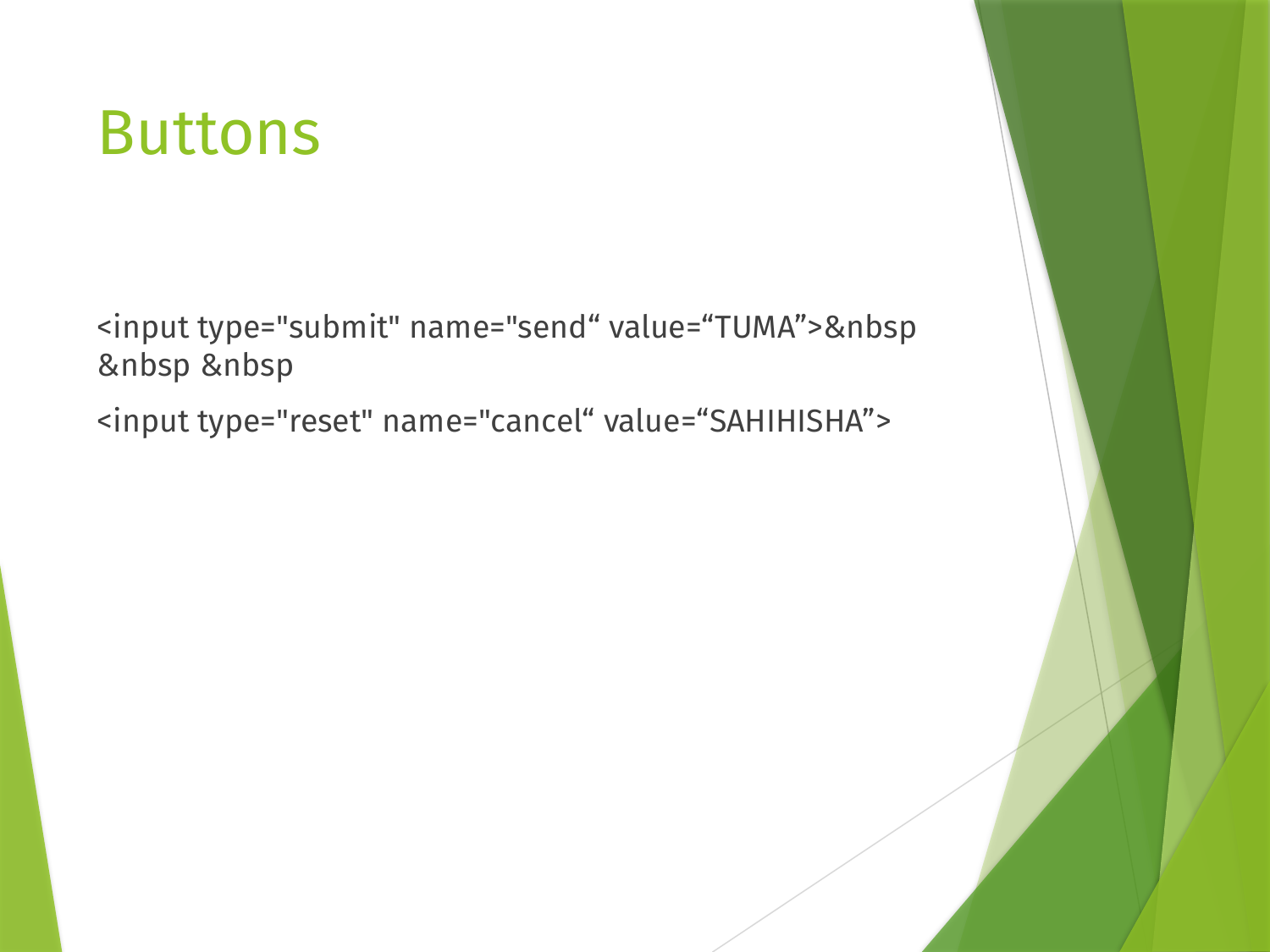

# Buttons
<input type="submit" name="send“ value=“TUMA”>&nbsp &nbsp &nbsp
<input type="reset" name="cancel“ value=“SAHIHISHA”>